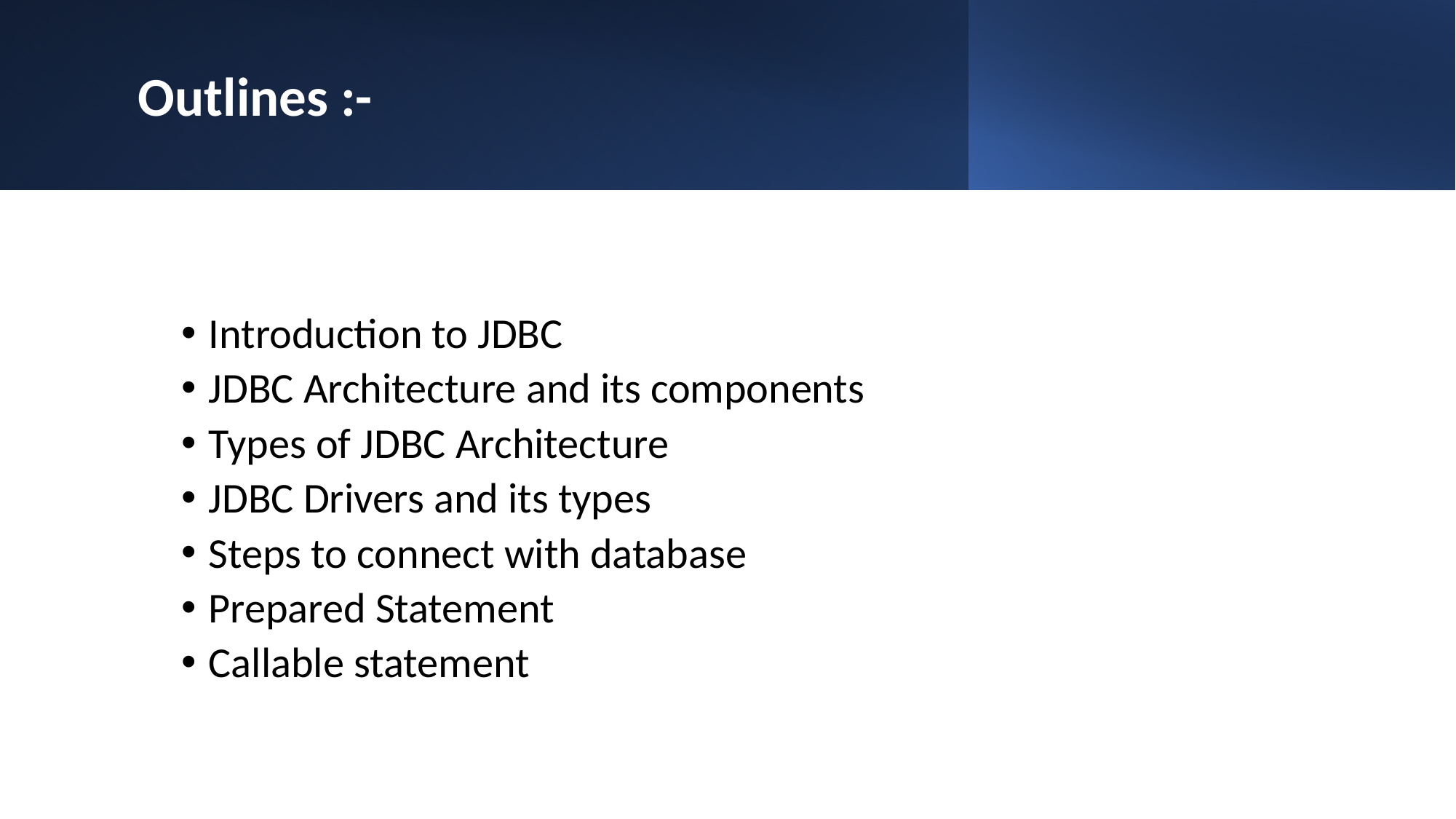

Outlines :-
Introduction to JDBC
JDBC Architecture and its components
Types of JDBC Architecture
JDBC Drivers and its types
Steps to connect with database
Prepared Statement
Callable statement